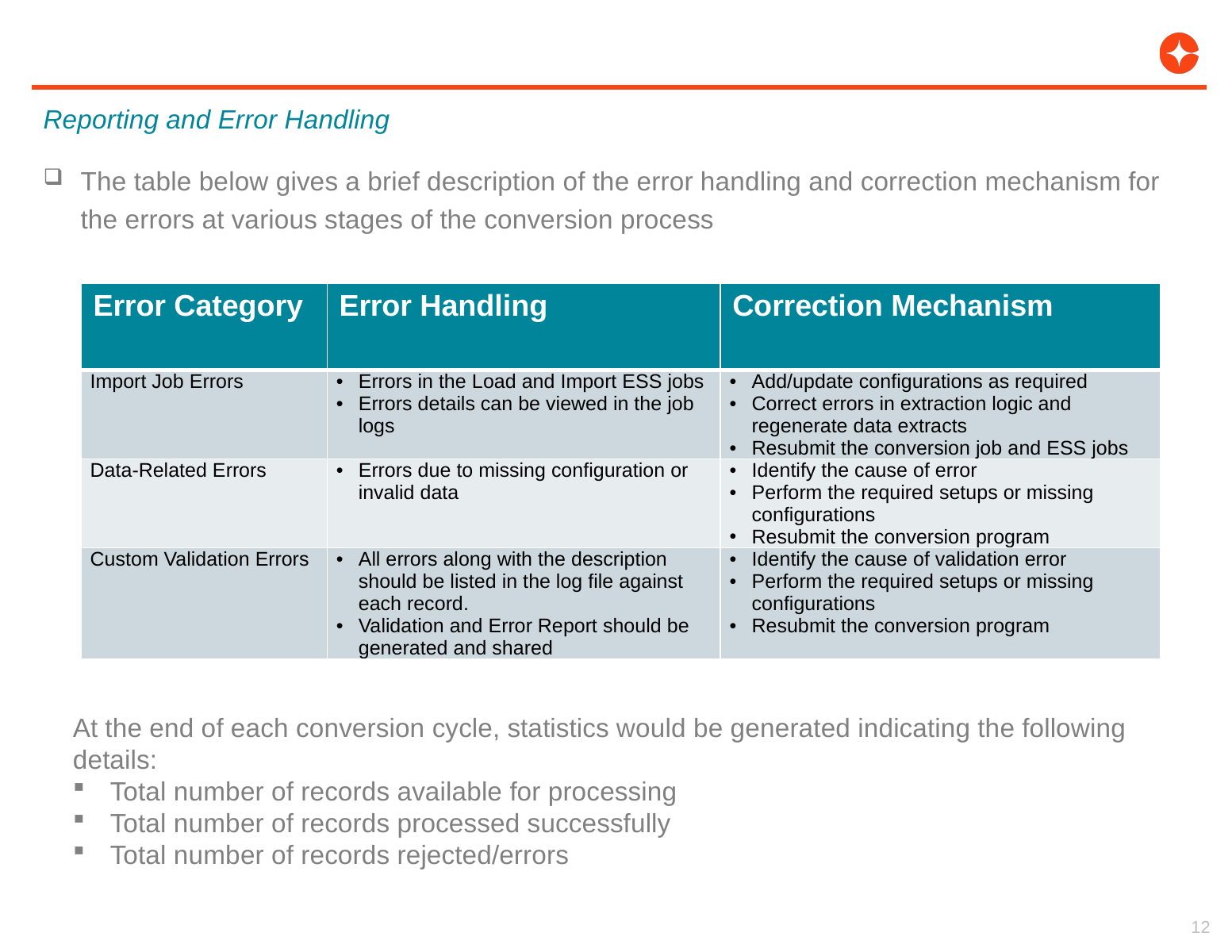

Reporting and Error Handling
The table below gives a brief description of the error handling and correction mechanism for the errors at various stages of the conversion process
| Error Category | Error Handling | Correction Mechanism |
| --- | --- | --- |
| Import Job Errors | Errors in the Load and Import ESS jobs Errors details can be viewed in the job logs | Add/update configurations as required Correct errors in extraction logic and regenerate data extracts Resubmit the conversion job and ESS jobs |
| Data-Related Errors | Errors due to missing configuration or invalid data | Identify the cause of error Perform the required setups or missing configurations Resubmit the conversion program |
| Custom Validation Errors | All errors along with the description should be listed in the log file against each record. Validation and Error Report should be generated and shared | Identify the cause of validation error Perform the required setups or missing configurations Resubmit the conversion program |
At the end of each conversion cycle, statistics would be generated indicating the following details:
Total number of records available for processing
Total number of records processed successfully
Total number of records rejected/errors
12